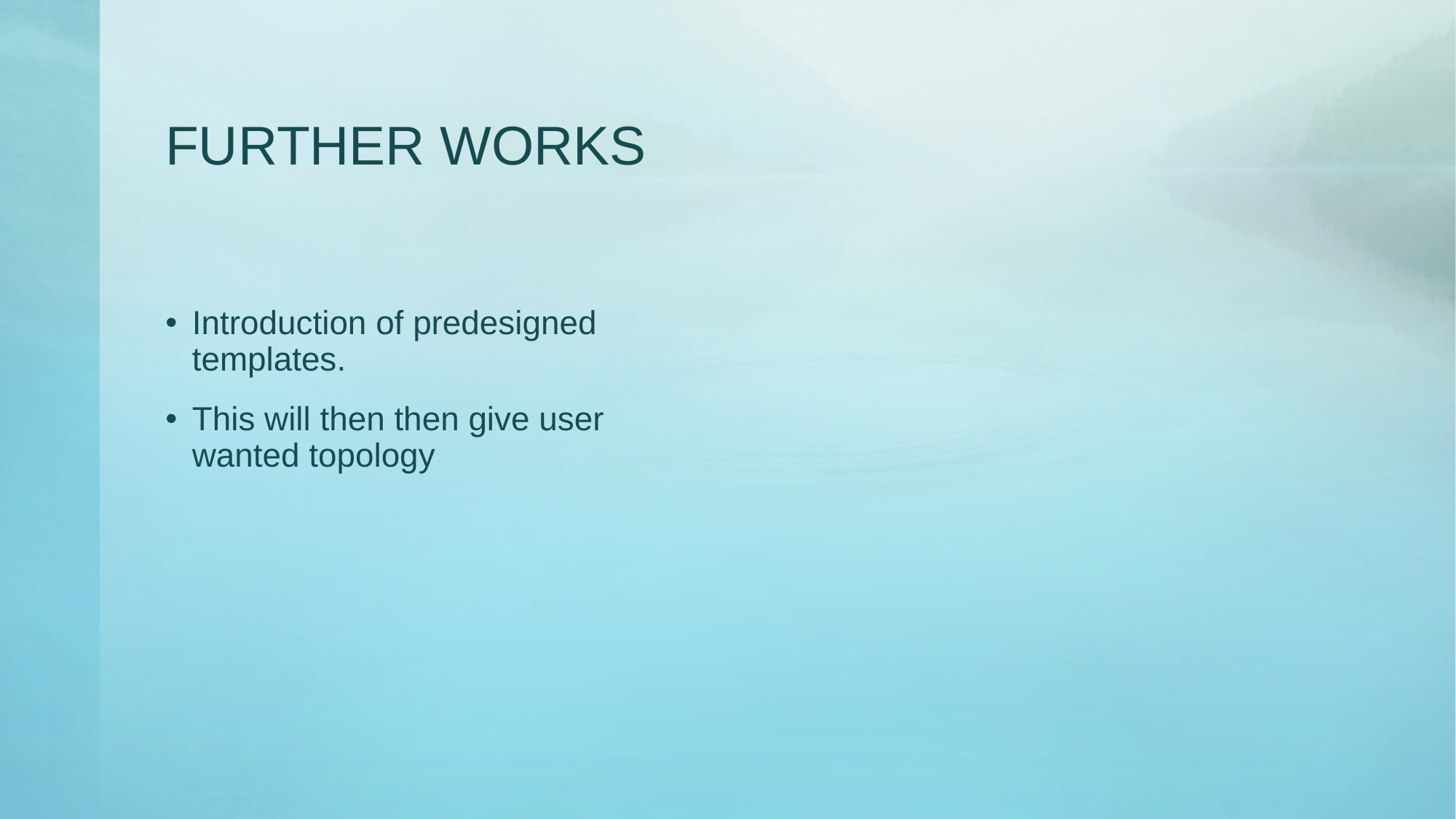

# FURTHER WORKS

Introduction of predesigned templates.
This will then then give user wanted topology